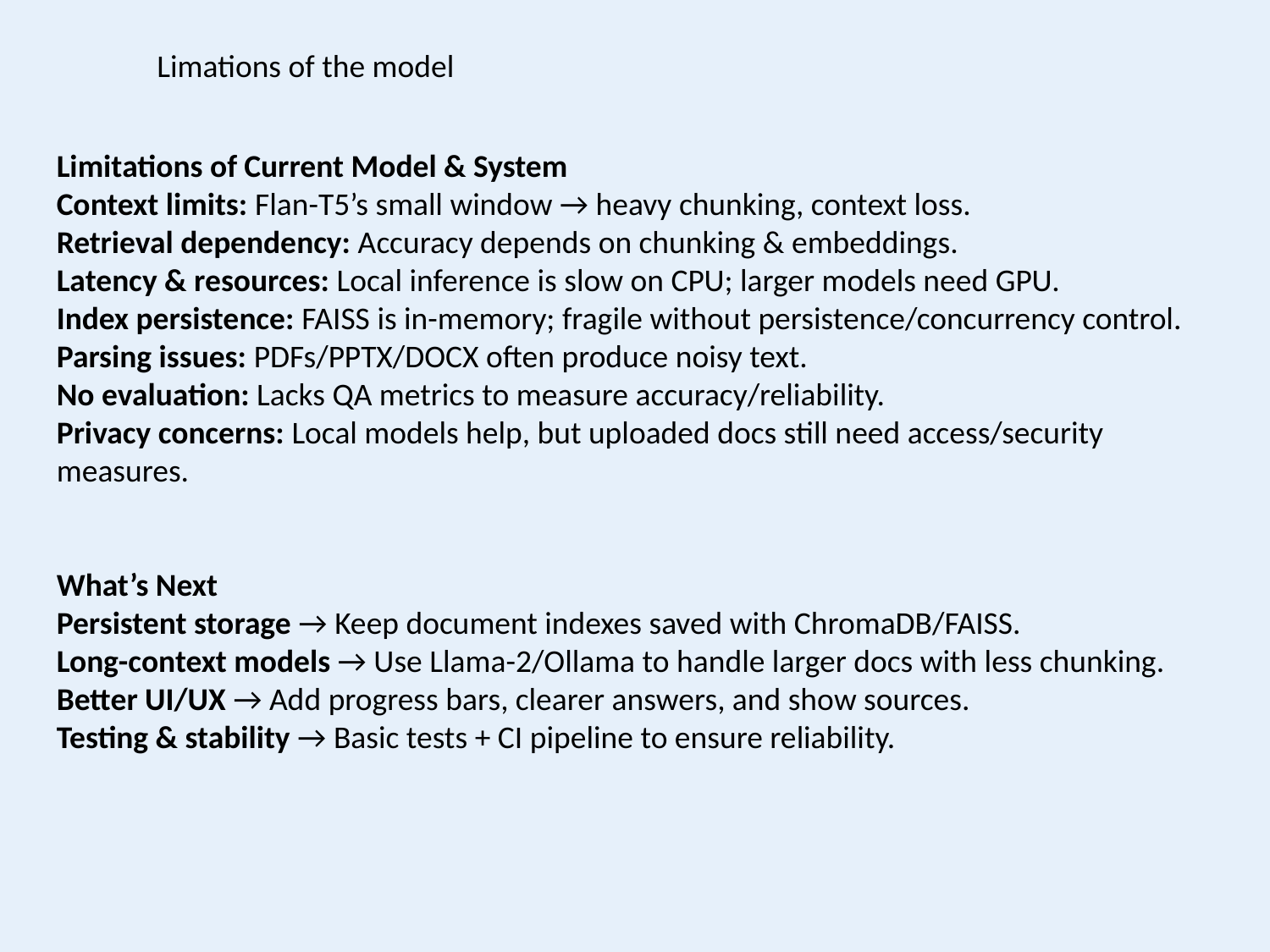

Limations of the model
Limitations of Current Model & System
Context limits: Flan-T5’s small window → heavy chunking, context loss.
Retrieval dependency: Accuracy depends on chunking & embeddings.
Latency & resources: Local inference is slow on CPU; larger models need GPU.
Index persistence: FAISS is in-memory; fragile without persistence/concurrency control.
Parsing issues: PDFs/PPTX/DOCX often produce noisy text.
No evaluation: Lacks QA metrics to measure accuracy/reliability.
Privacy concerns: Local models help, but uploaded docs still need access/security measures.

What’s Next
Persistent storage → Keep document indexes saved with ChromaDB/FAISS.
Long-context models → Use Llama-2/Ollama to handle larger docs with less chunking.
Better UI/UX → Add progress bars, clearer answers, and show sources.
Testing & stability → Basic tests + CI pipeline to ensure reliability.